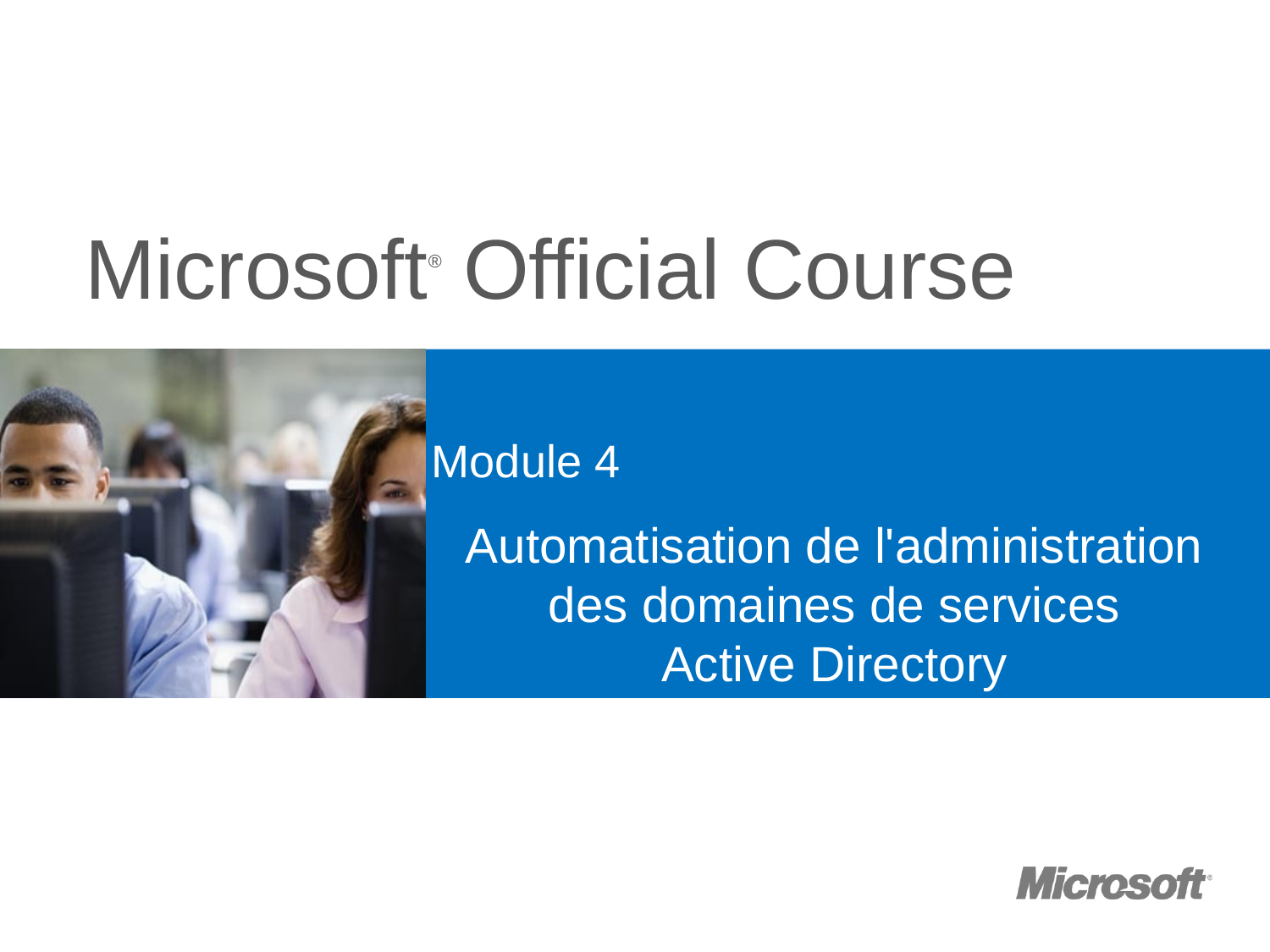

# Module 4
Automatisation de l'administration des domaines de services Active Directory